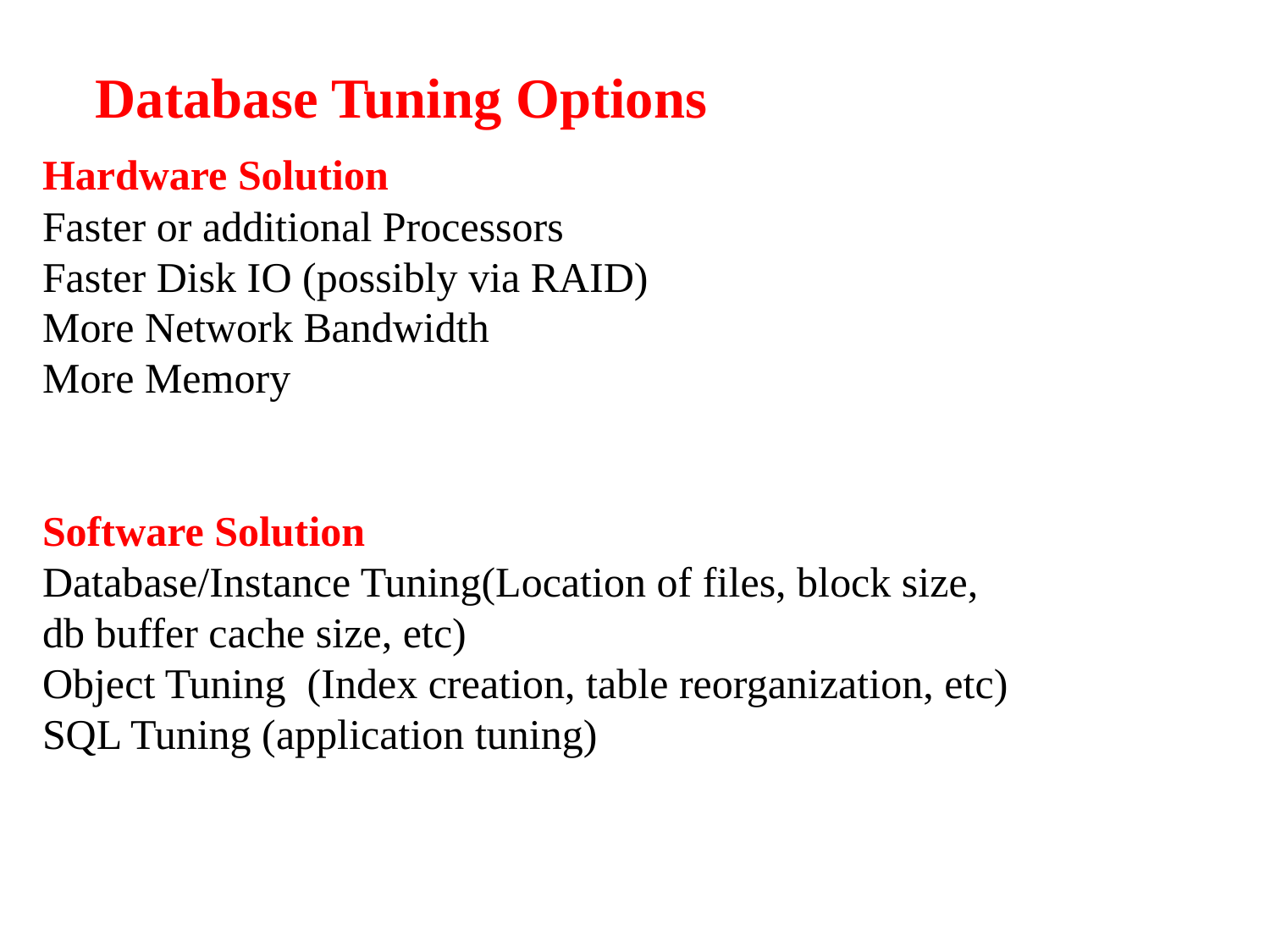

# Database Tuning Options
Hardware Solution
Faster or additional Processors
Faster Disk IO (possibly via RAID)
More Network Bandwidth
More Memory

Software Solution
Database/Instance Tuning(Location of files, block size,
db buffer cache size, etc)
Object Tuning  (Index creation, table reorganization, etc)
SQL Tuning (application tuning)